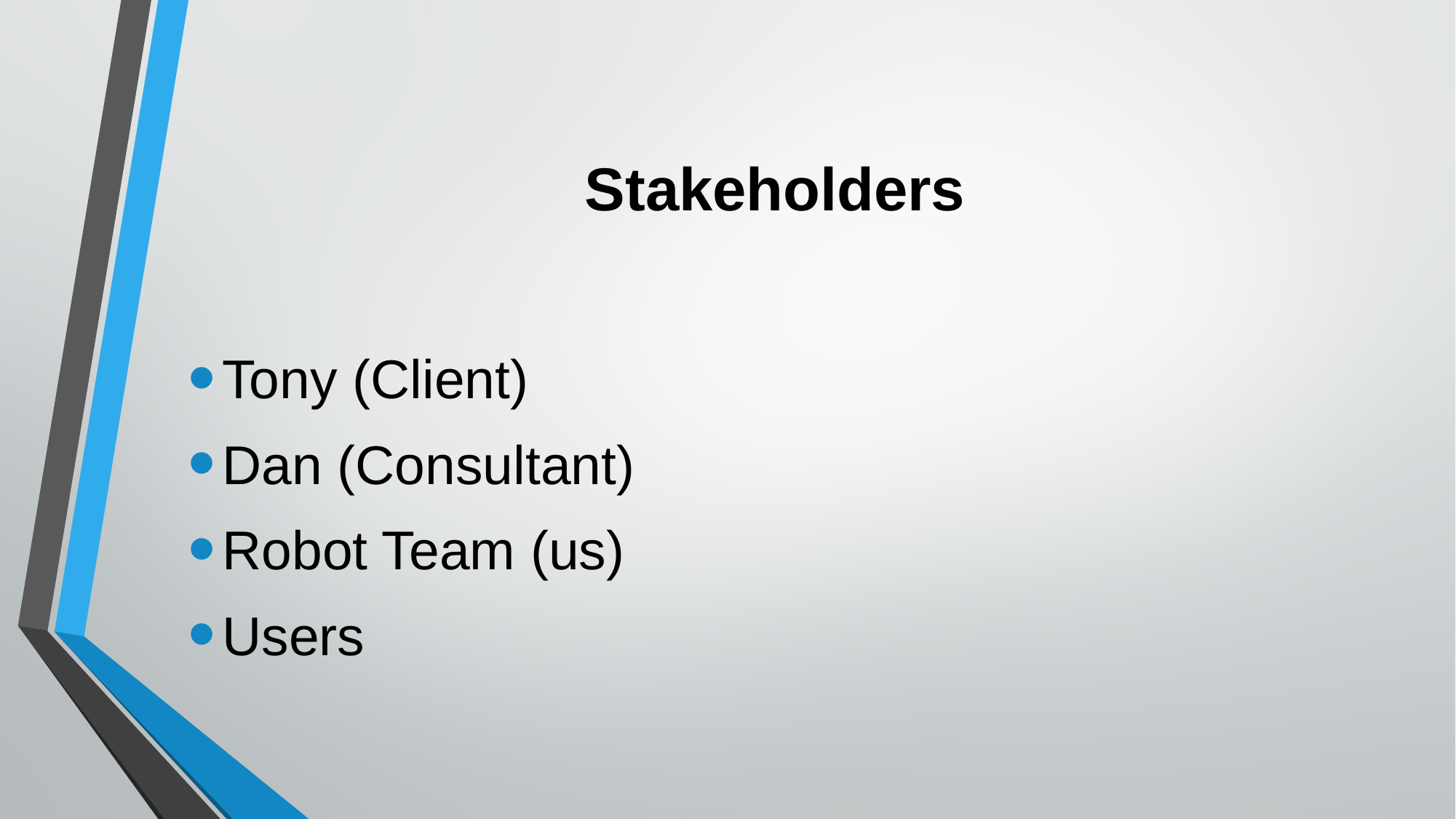

# Stakeholders
Tony (Client)
Dan (Consultant)
Robot Team (us)
Users